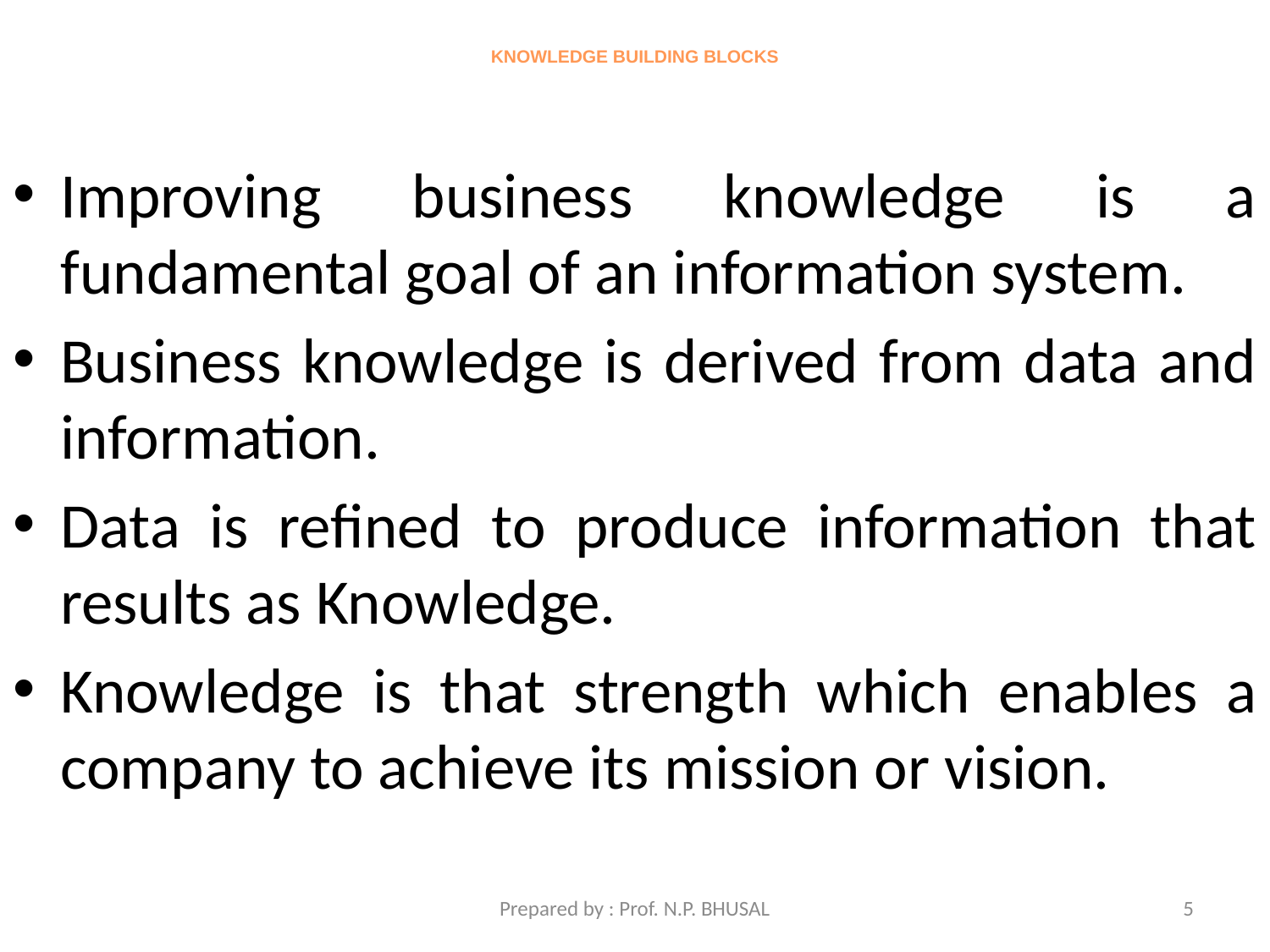

# Knowledge Building Blocks
Improving business knowledge is a fundamental goal of an information system.
Business knowledge is derived from data and information.
Data is refined to produce information that results as Knowledge.
Knowledge is that strength which enables a company to achieve its mission or vision.
Prepared by : Prof. N.P. BHUSAL
5